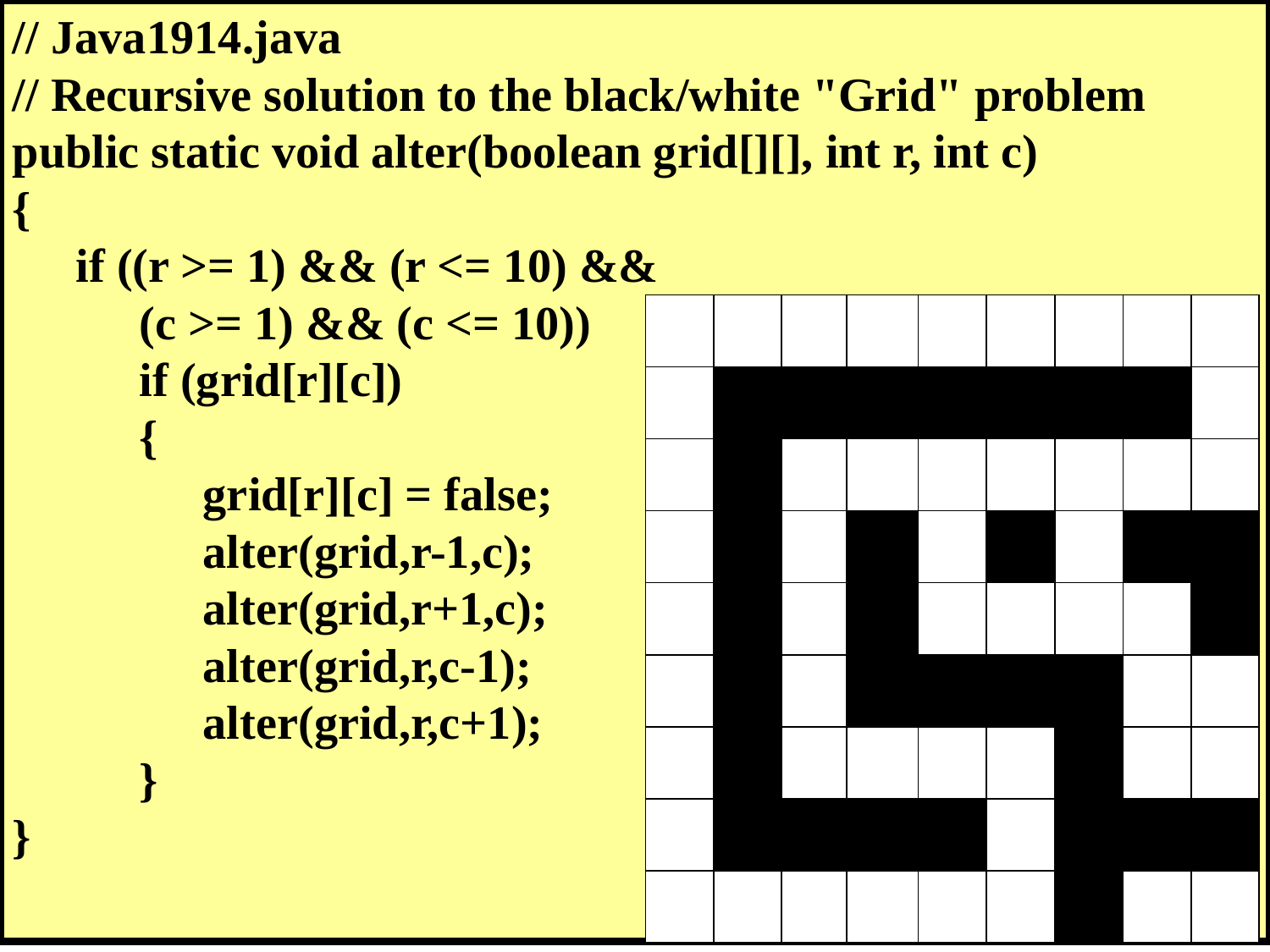

// Java1914.java
// Recursive solution to the black/white "Grid" problem
public static void alter(boolean grid[][], int r, int c)
{
	if ((r >= 1) && (r <= 10) &&
		(c >= 1) && (c <= 10))
		if (grid[r][c])
		{
			grid[r][c] = false;
			alter(grid,r-1,c);
			alter(grid,r+1,c);
			alter(grid,r,c-1);
			alter(grid,r,c+1);
		}
}

|  |  |  |  |  |  |  |  |  |
| --- | --- | --- | --- | --- | --- | --- | --- | --- |
|  |  |  |  |  |  |  |  |  |
|  |  |  |  |  |  |  |  |  |
|  |  |  |  |  |  |  |  |  |
|  |  |  |  |  |  |  |  |  |
|  |  |  |  |  |  |  |  |  |
|  |  |  |  |  |  |  |  |  |
|  |  |  |  |  |  |  |  |  |
|  |  |  |  |  |  |  |  |  |